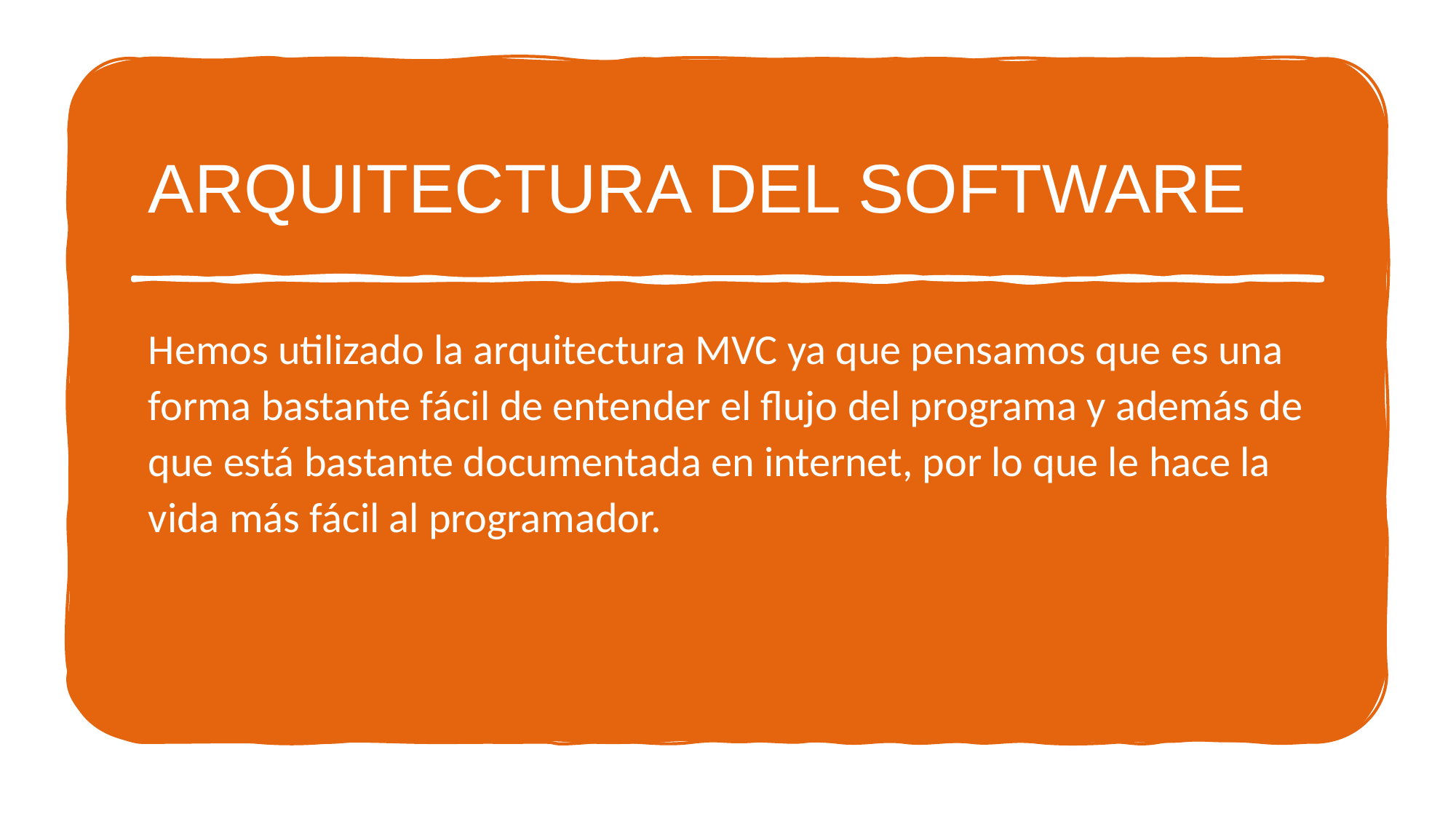

# ARQUITECTURA DEL SOFTWARE

Hemos utilizado la arquitectura MVC ya que pensamos que es una forma bastante fácil de entender el flujo del programa y además de que está bastante documentada en internet, por lo que le hace la vida más fácil al programador.